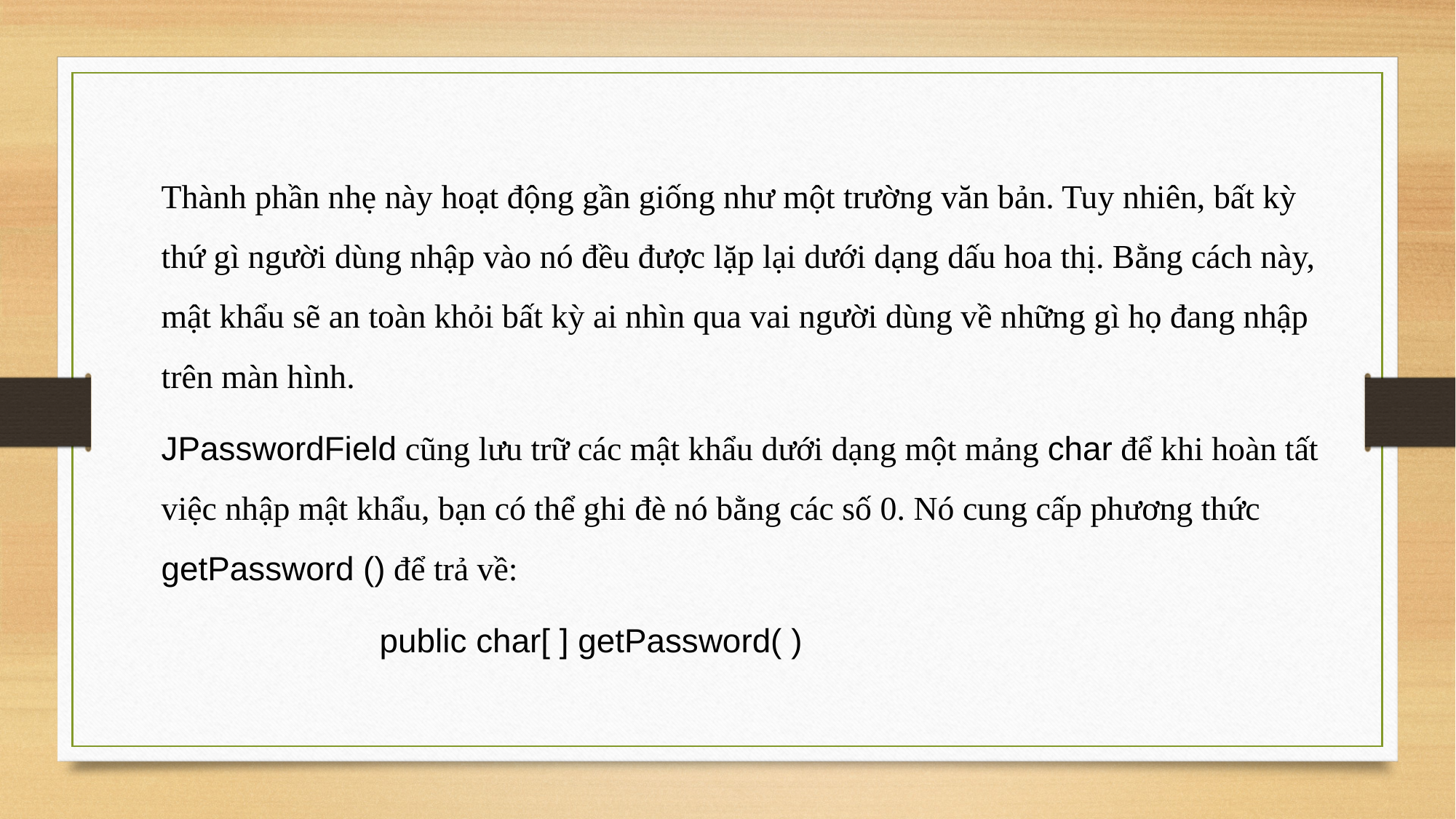

Thành phần nhẹ này hoạt động gần giống như một trường văn bản. Tuy nhiên, bất kỳ thứ gì người dùng nhập vào nó đều được lặp lại dưới dạng dấu hoa thị. Bằng cách này, mật khẩu sẽ an toàn khỏi bất kỳ ai nhìn qua vai người dùng về những gì họ đang nhập trên màn hình.
JPasswordField cũng lưu trữ các mật khẩu dưới dạng một mảng char để khi hoàn tất việc nhập mật khẩu, bạn có thể ghi đè nó bằng các số 0. Nó cung cấp phương thức getPassword () để trả về:
		public char[ ] getPassword( )